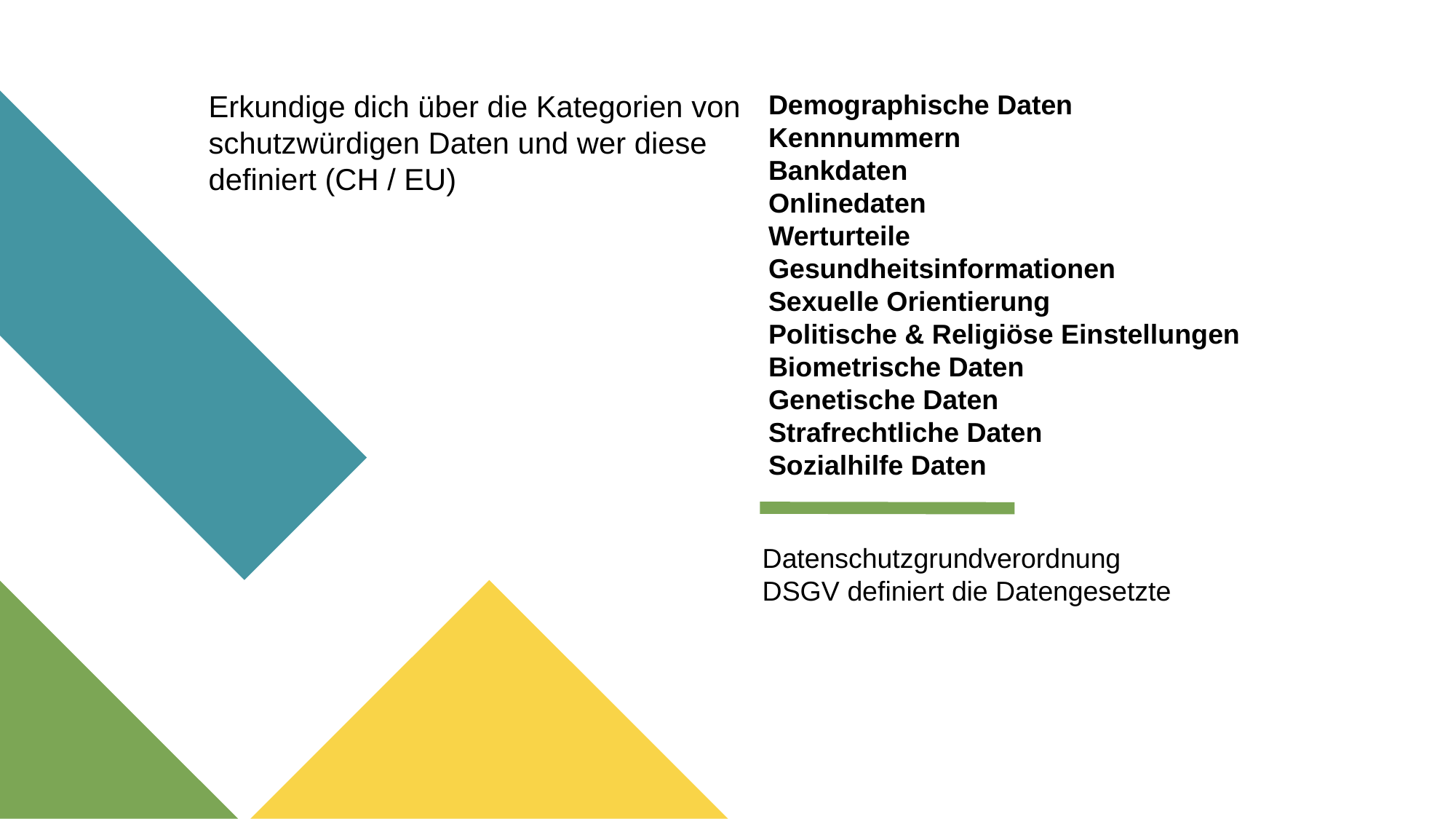

Erkundige dich über die Kategorien von schutzwürdigen Daten und wer diese definiert (CH / EU)
Demographische Daten
Kennnummern
Bankdaten
Onlinedaten
Werturteile
Gesundheitsinformationen
Sexuelle Orientierung
Politische & Religiöse Einstellungen
Biometrische Daten
Genetische Daten
Strafrechtliche Daten
Sozialhilfe Daten

Datenschutzgrundverordnung DSGV definiert die Datengesetzte